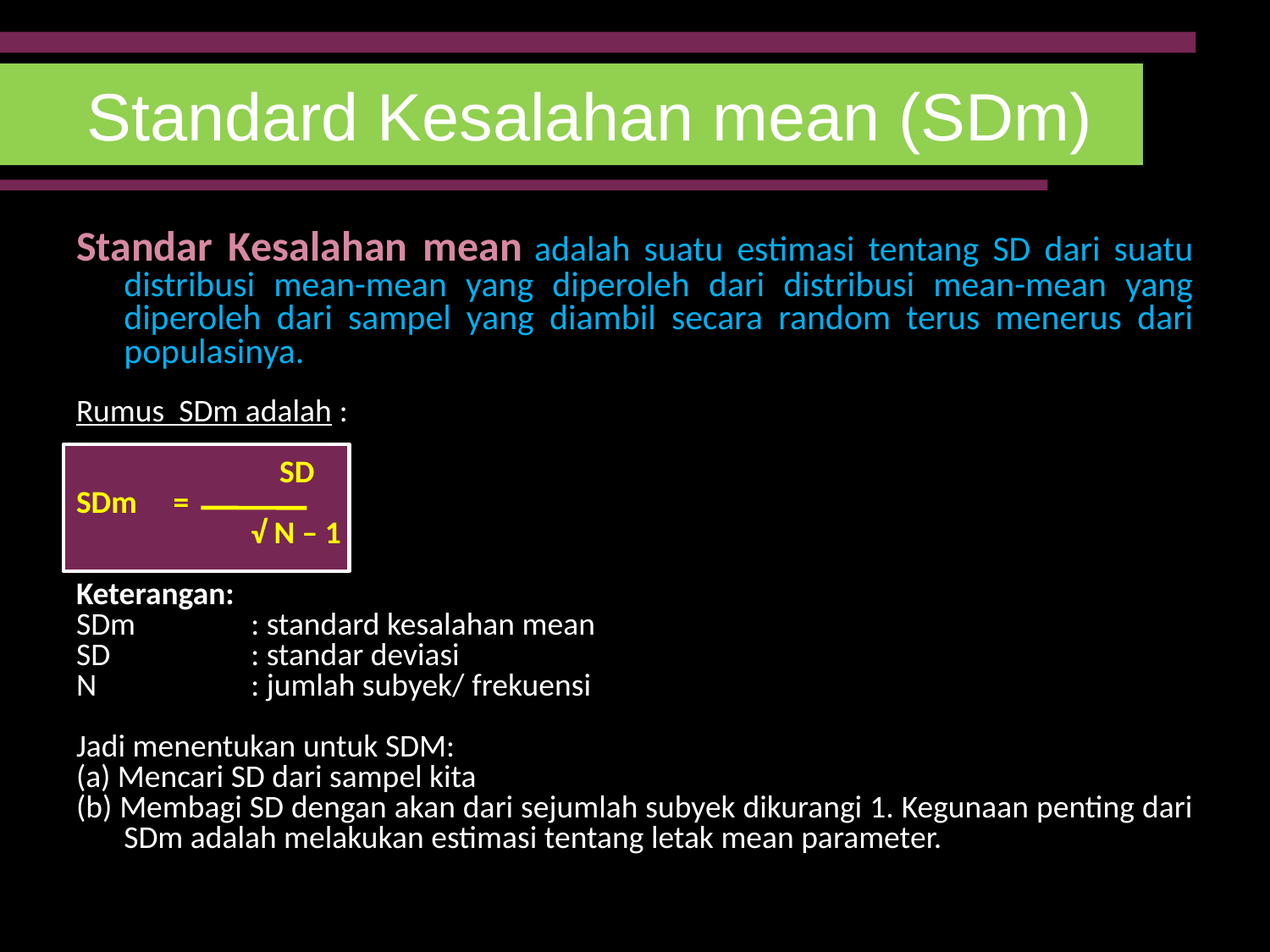

# Standard Kesalahan mean (SDm)

Standar Kesalahan mean adalah suatu estimasi tentang SD dari suatu distribusi mean-mean yang diperoleh dari distribusi mean-mean yang diperoleh dari sampel yang diambil secara random terus menerus dari populasinya.

Rumus  SDm adalah :

		    SD
SDm     =
		√ N – 1

Keterangan:
SDm	: standard kesalahan mean
SD		: standar deviasi
N		: jumlah subyek/ frekuensi

Jadi menentukan untuk SDM:
(a) Mencari SD dari sampel kita
(b) Membagi SD dengan akan dari sejumlah subyek dikurangi 1. Kegunaan penting dari SDm adalah melakukan estimasi tentang letak mean parameter.